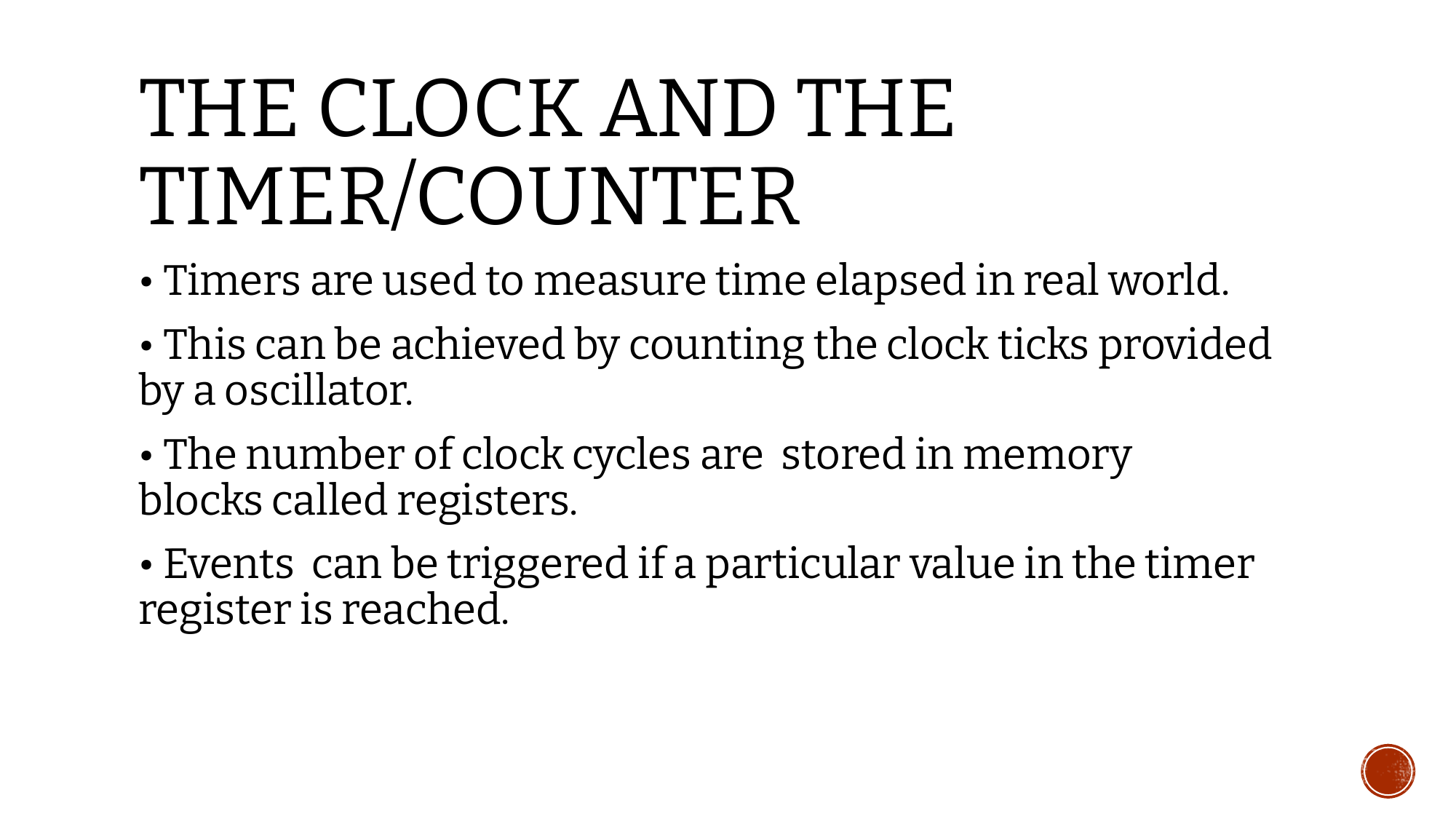

# The clock and the timer/counter
• Timers are used to measure time elapsed in real world.
• This can be achieved by counting the clock ticks provided by a oscillator.
• The number of clock cycles are  stored in memory        blocks called registers.
• Events  can be triggered if a particular value in the timer register is reached.